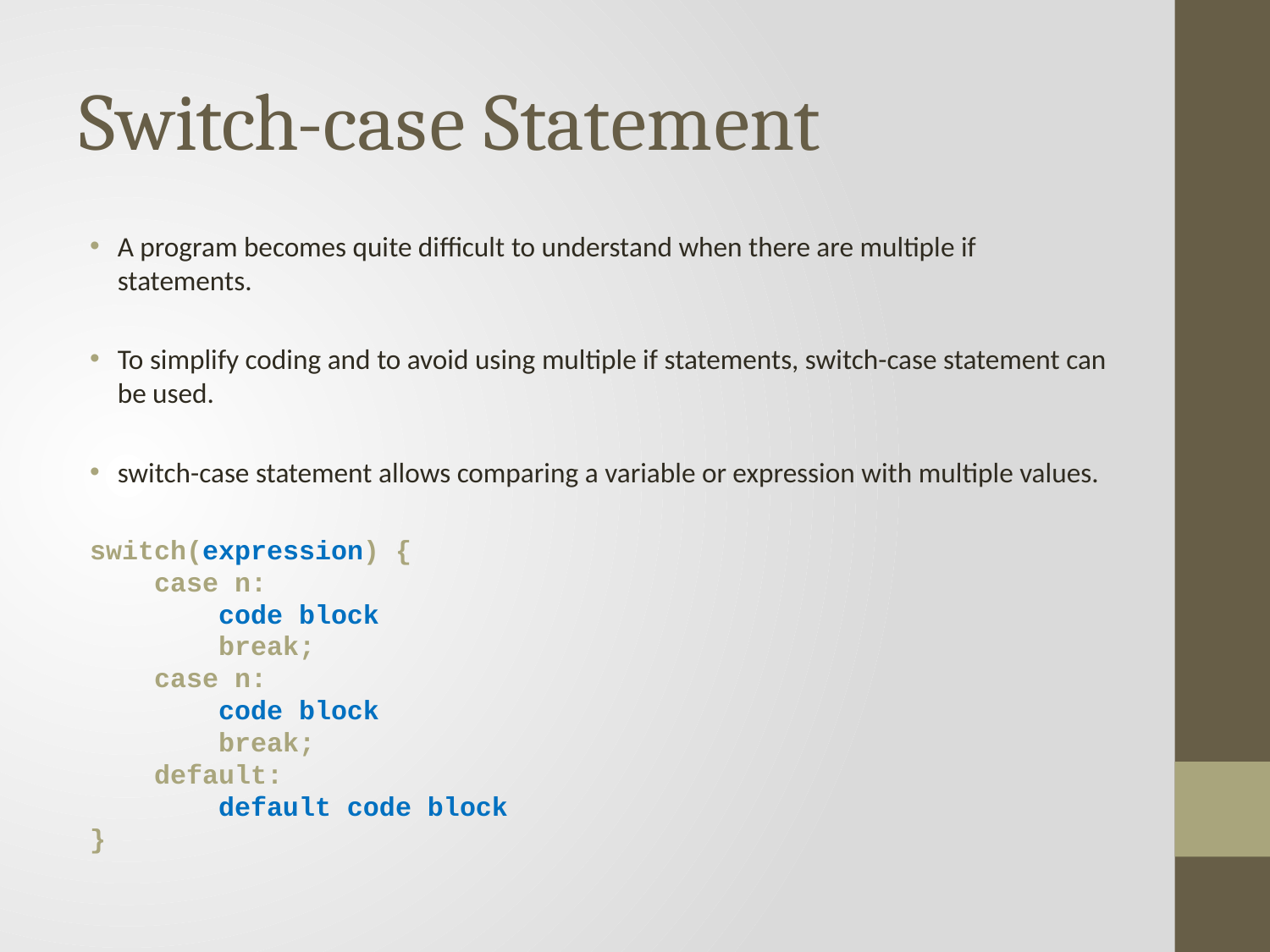

# Switch-case Statement
A program becomes quite difficult to understand when there are multiple if statements.

To simplify coding and to avoid using multiple if statements, switch-case statement can be used.

switch-case statement allows comparing a variable or expression with multiple values.

switch(expression) {
    case n:
        code block
        break;
    case n:
        code block
        break;
    default:
        default code block
}